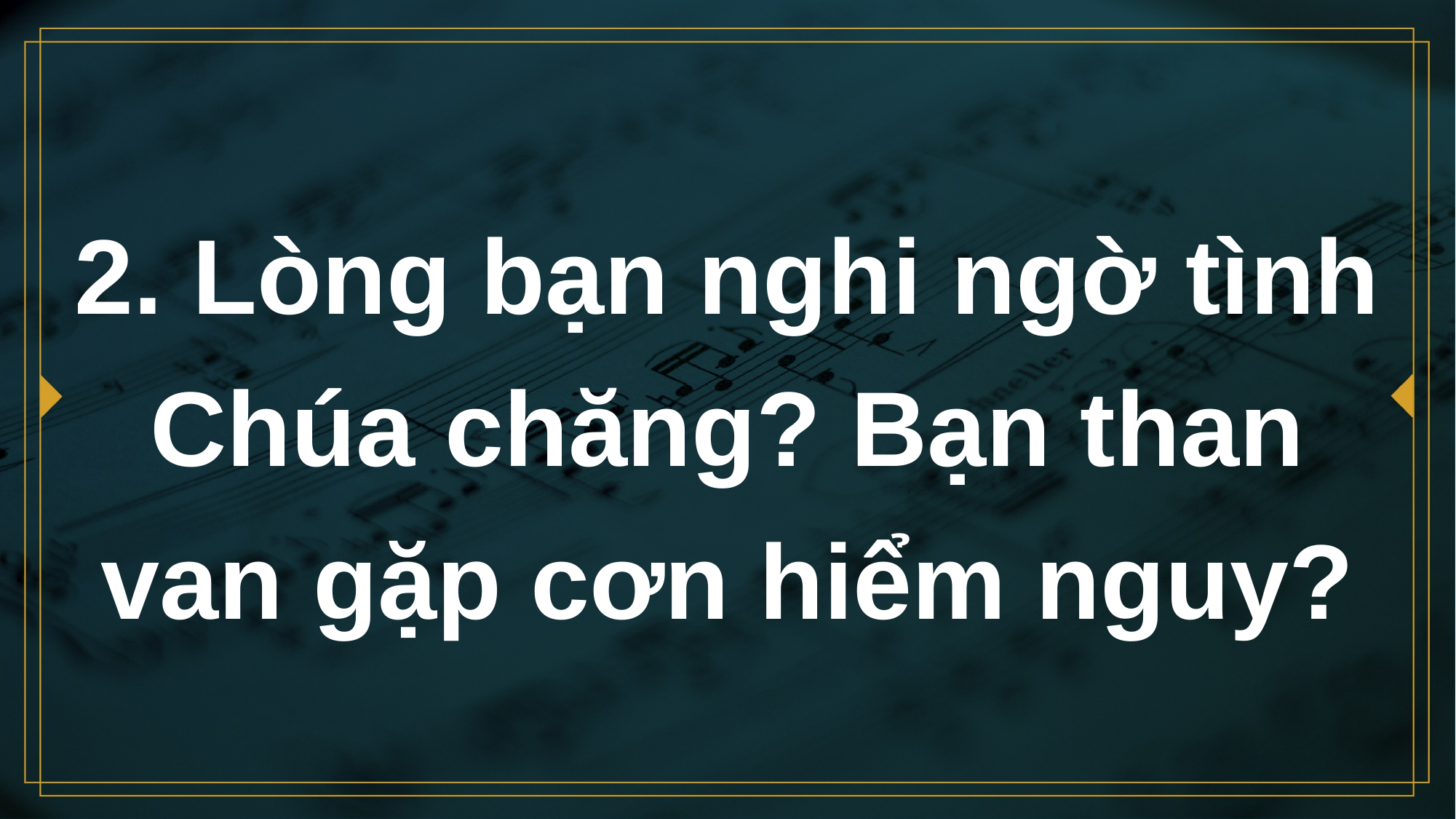

# 2. Lòng bạn nghi ngờ tình Chúa chăng? Bạn than van gặp cơn hiểm nguy?